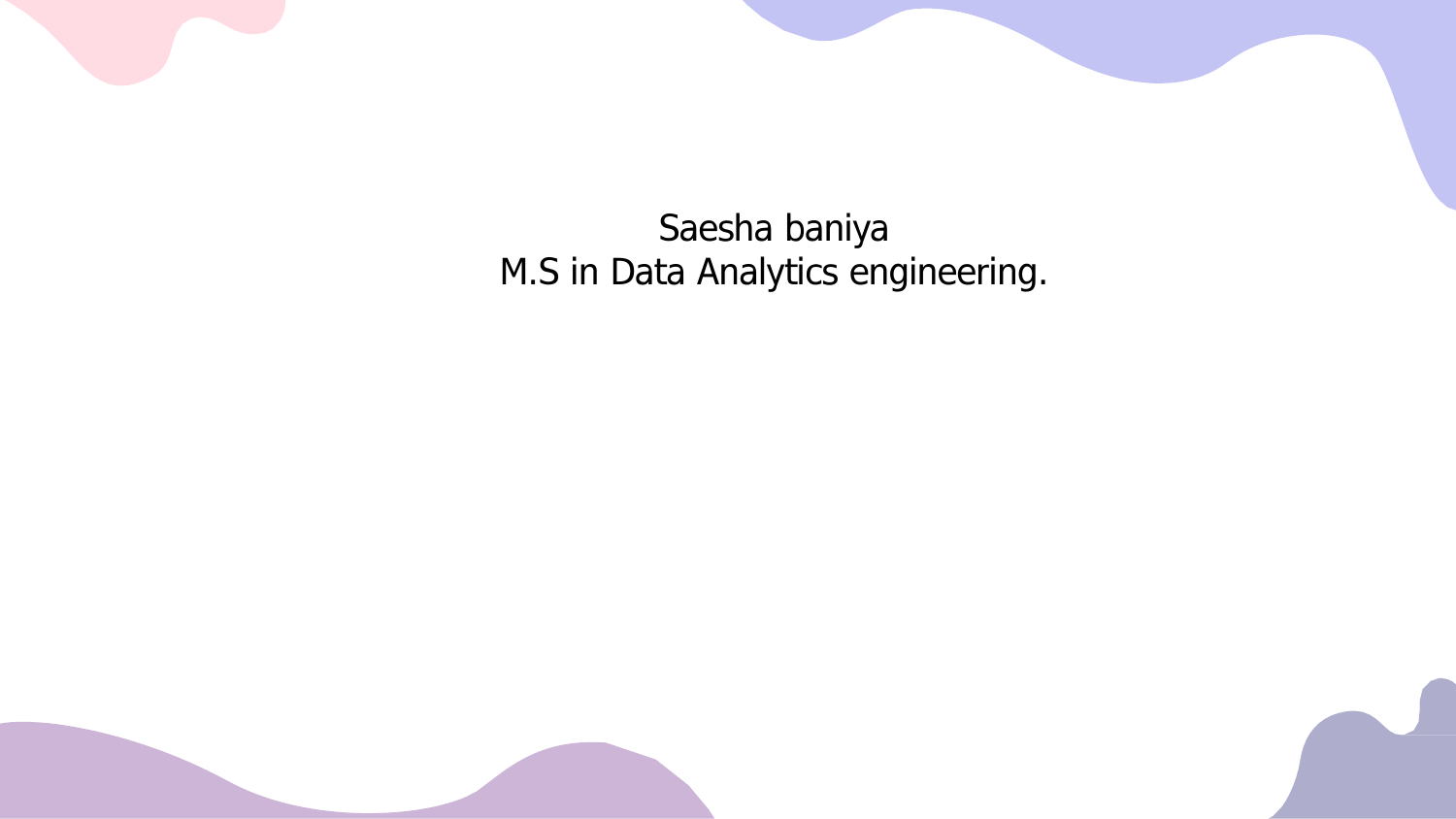

#
Saesha baniya
M.S in Data Analytics engineering.